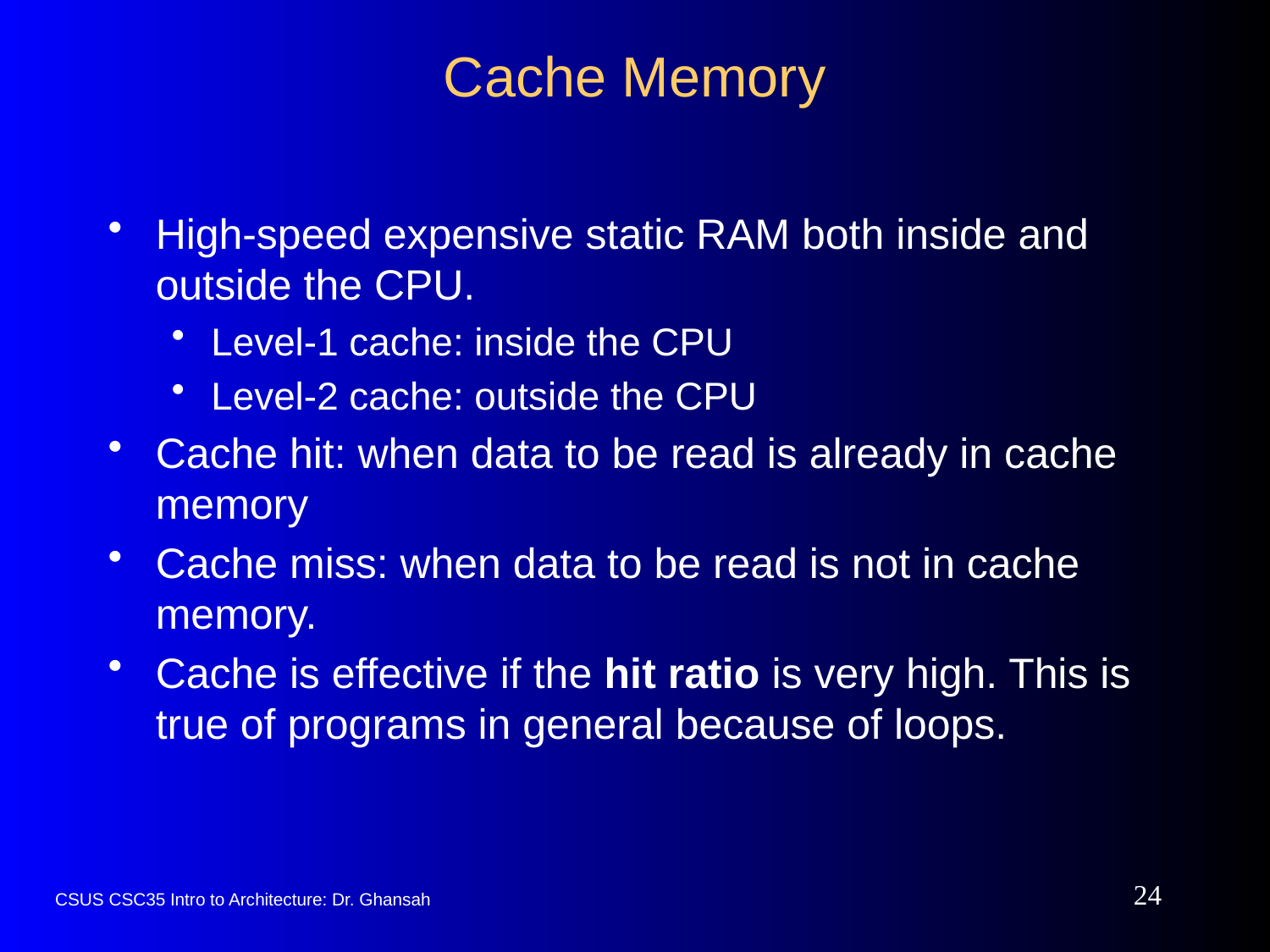

# Cache Memory
High-speed expensive static RAM both inside and outside the CPU.
Level-1 cache: inside the CPU
Level-2 cache: outside the CPU
Cache hit: when data to be read is already in cache memory
Cache miss: when data to be read is not in cache memory.
Cache is effective if the hit ratio is very high. This is true of programs in general because of loops.
24
CSUS CSC35 Intro to Architecture: Dr. Ghansah